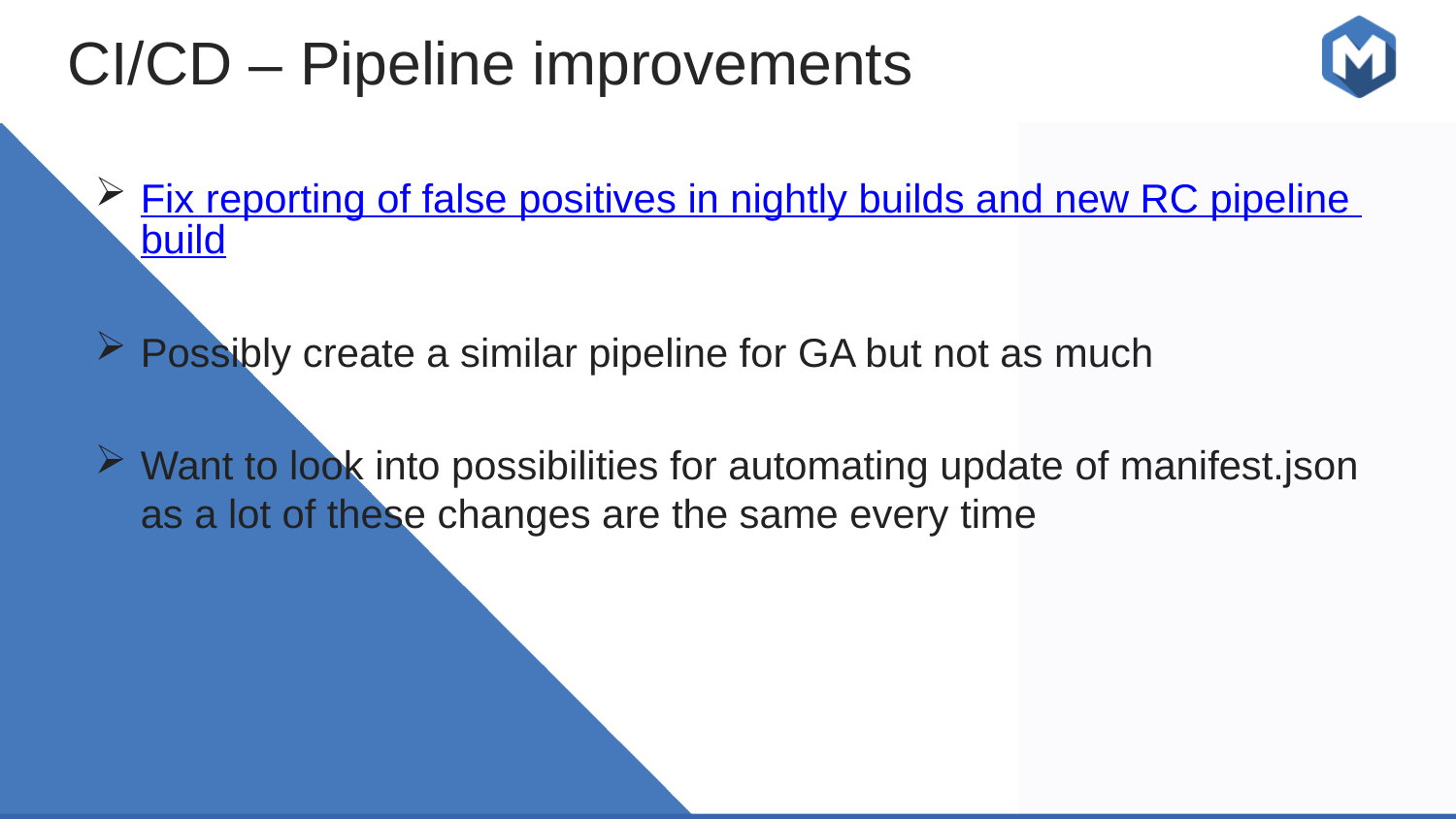

CI/CD – Pipeline improvements
Fix reporting of false positives in nightly builds and new RC pipeline build

Possibly create a similar pipeline for GA but not as much

Want to look into possibilities for automating update of manifest.json as a lot of these changes are the same every time